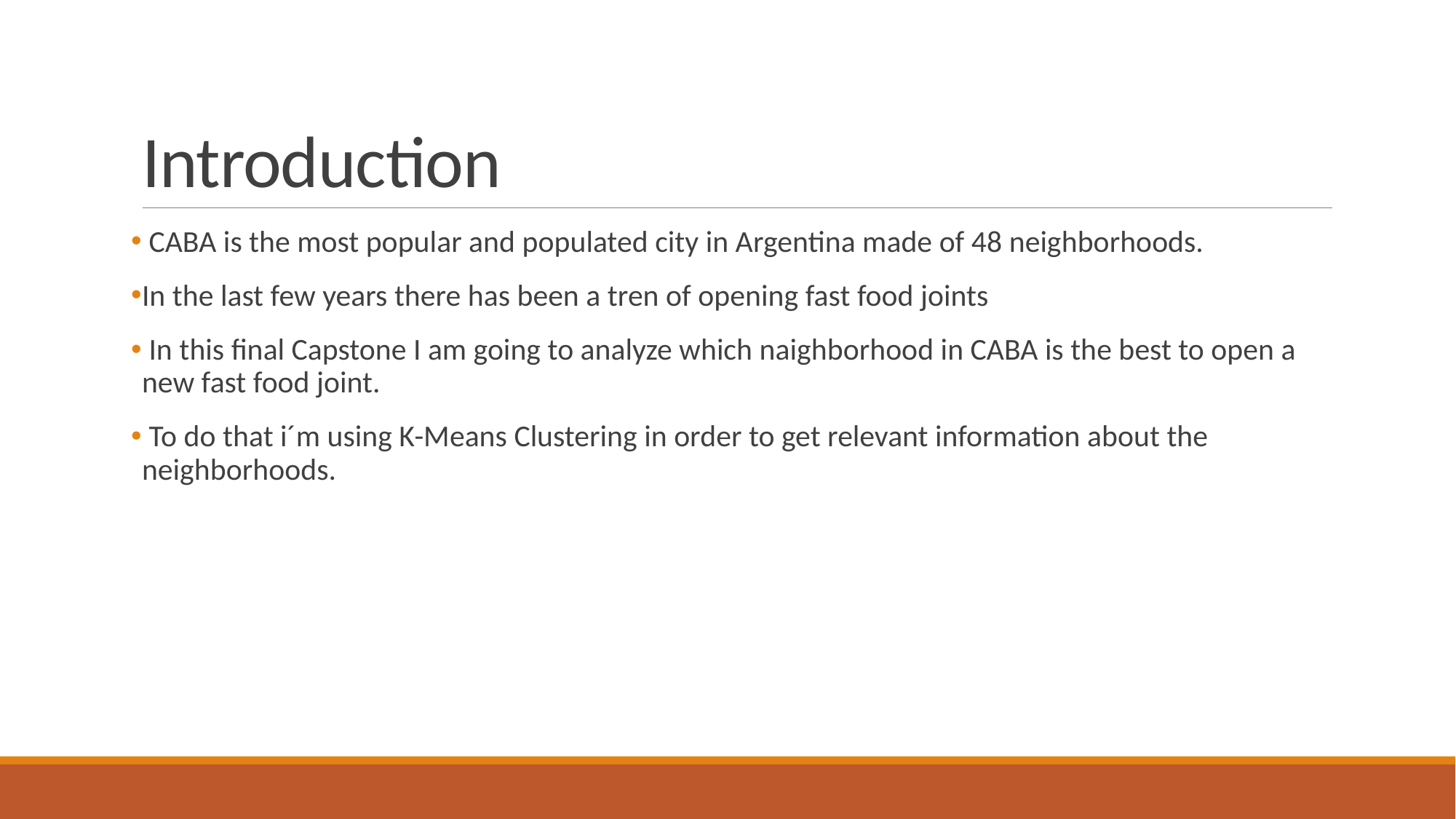

# Introduction
 CABA is the most popular and populated city in Argentina made of 48 neighborhoods.
In the last few years there has been a tren of opening fast food joints
 In this final Capstone I am going to analyze which naighborhood in CABA is the best to open a new fast food joint.
 To do that i´m using K-Means Clustering in order to get relevant information about the neighborhoods.